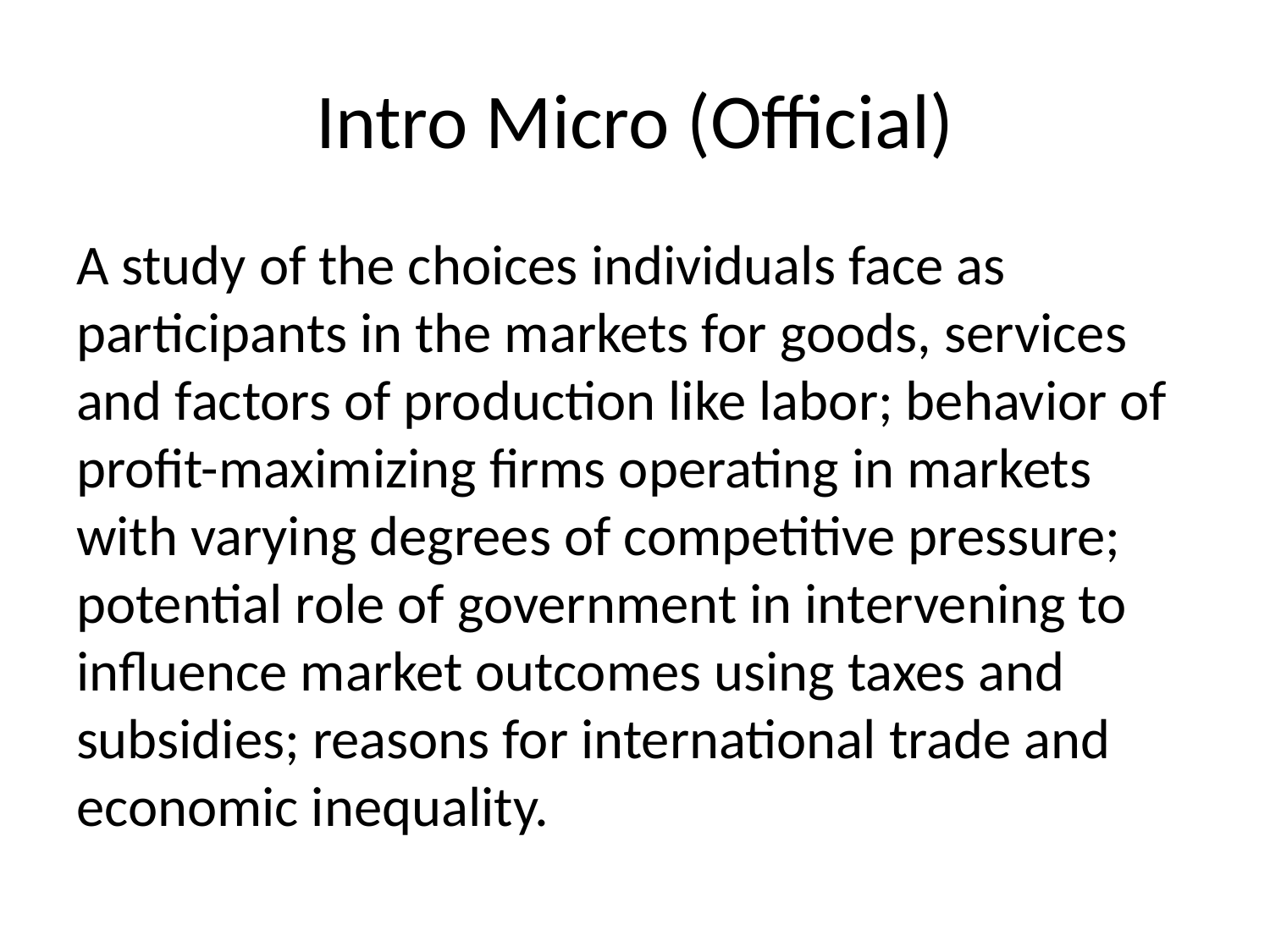

# Intro Micro (Official)
A study of the choices individuals face as participants in the markets for goods, services and factors of production like labor; behavior of profit-maximizing firms operating in markets with varying degrees of competitive pressure; potential role of government in intervening to influence market outcomes using taxes and subsidies; reasons for international trade and economic inequality.